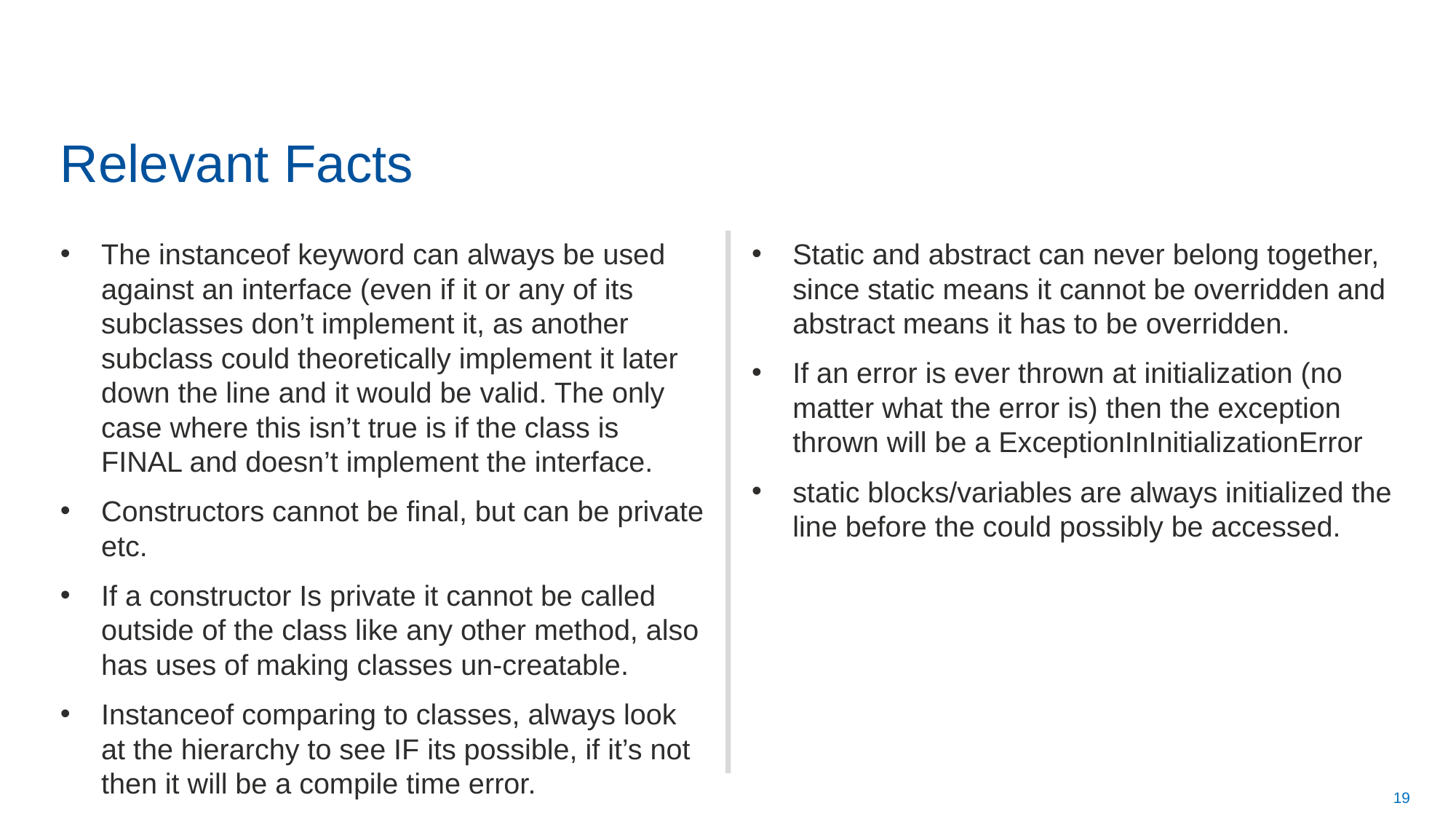

# Relevant Facts
The instanceof keyword can always be used against an interface (even if it or any of its subclasses don’t implement it, as another subclass could theoretically implement it later down the line and it would be valid. The only case where this isn’t true is if the class is FINAL and doesn’t implement the interface.
Constructors cannot be final, but can be private etc.
If a constructor Is private it cannot be called outside of the class like any other method, also has uses of making classes un-creatable.
Instanceof comparing to classes, always look at the hierarchy to see IF its possible, if it’s not then it will be a compile time error.

Static and abstract can never belong together, since static means it cannot be overridden and abstract means it has to be overridden.
If an error is ever thrown at initialization (no matter what the error is) then the exception thrown will be a ExceptionInInitializationError
static blocks/variables are always initialized the line before the could possibly be accessed.